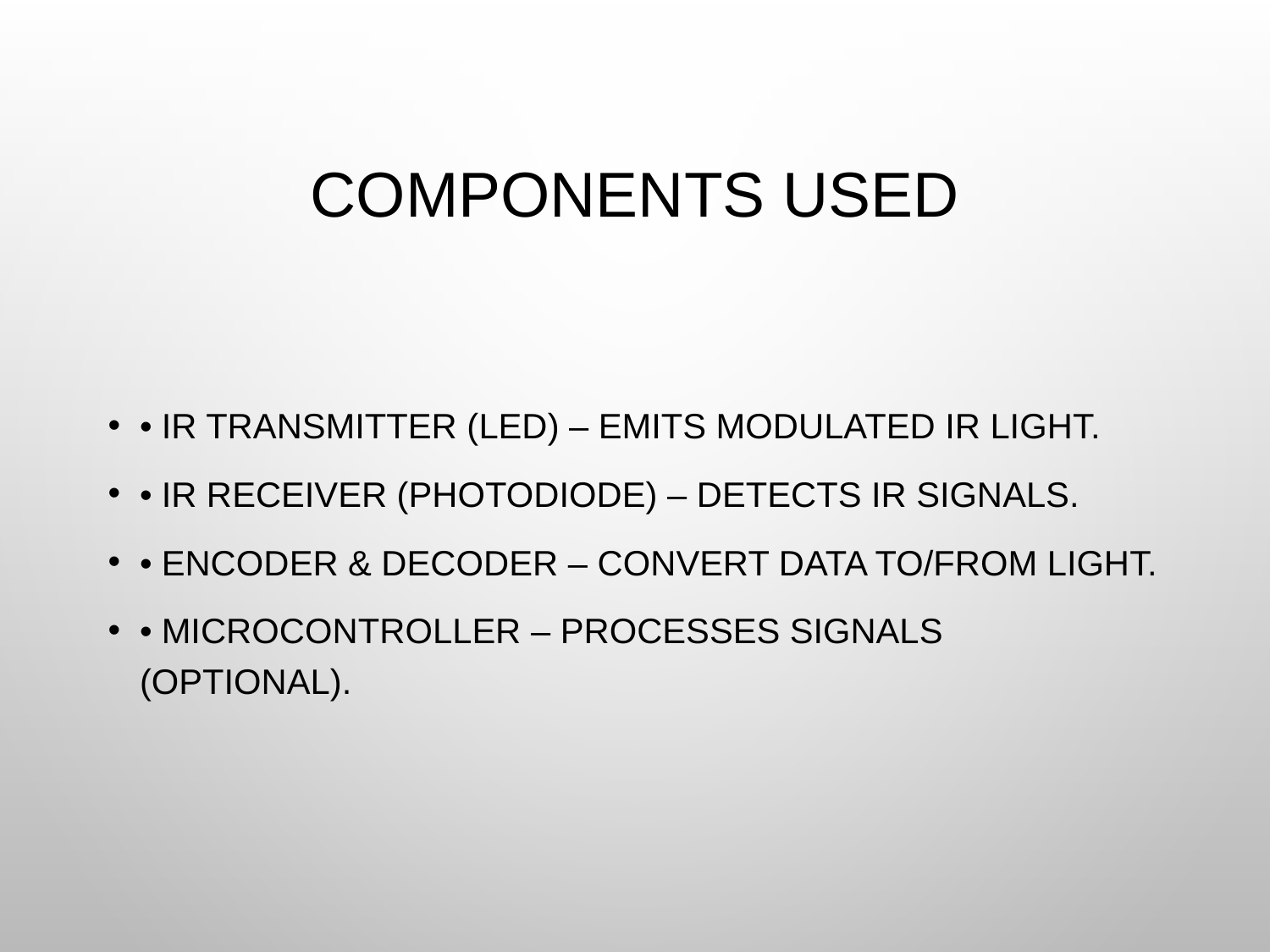

# Components Used

• IR Transmitter (LED) – emits modulated IR light.
• IR Receiver (Photodiode) – detects IR signals.
• Encoder & Decoder – convert data to/from light.
• Microcontroller – processes signals (optional).